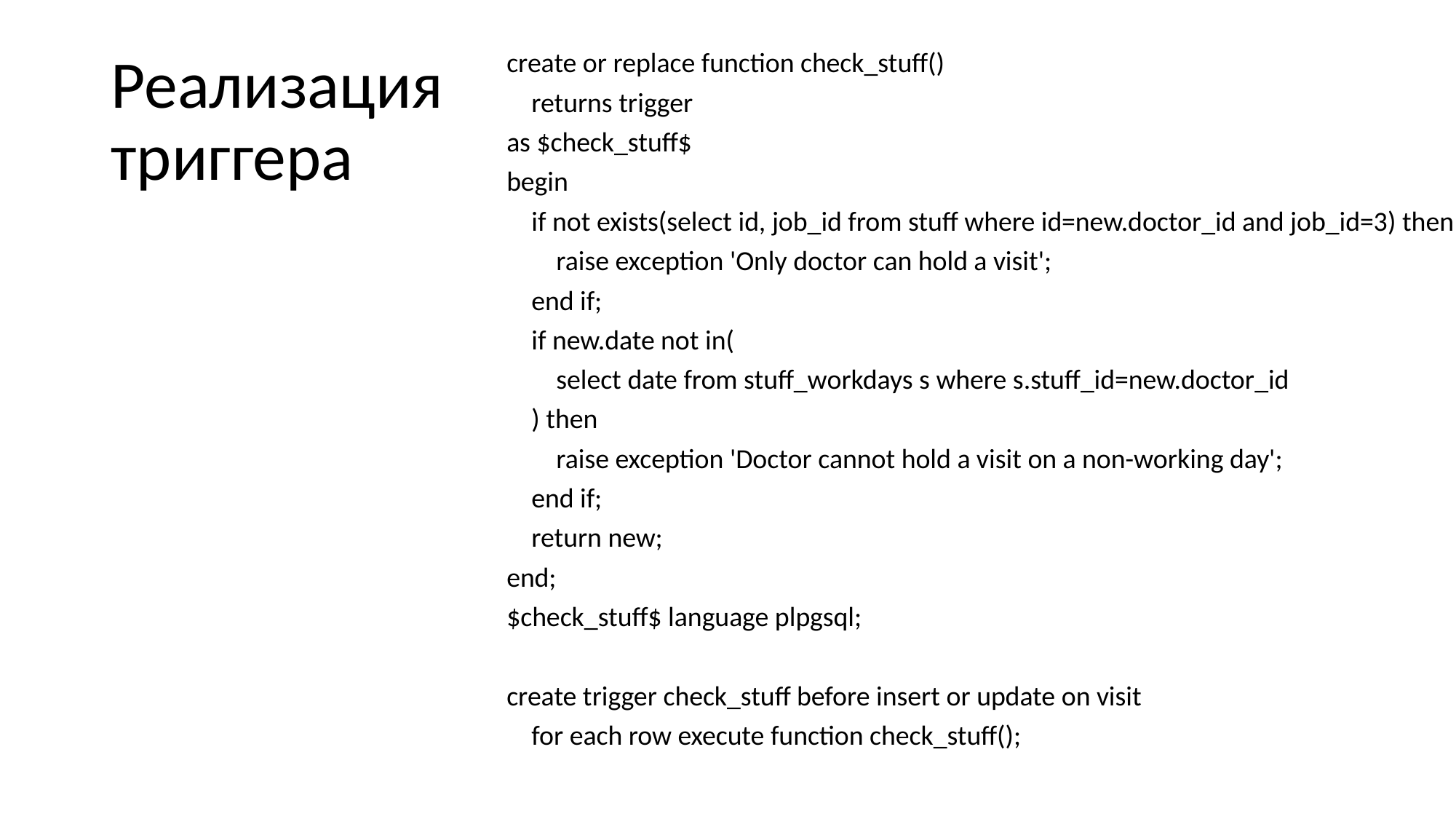

# Реализация триггера
create or replace function check_stuff()
    returns trigger
as $check_stuff$
begin
    if not exists(select id, job_id from stuff where id=new.doctor_id and job_id=3) then
        raise exception 'Only doctor can hold a visit';
    end if;
    if new.date not in(
        select date from stuff_workdays s where s.stuff_id=new.doctor_id
    ) then
        raise exception 'Doctor cannot hold a visit on a non-working day';
    end if;
    return new;
end;
$check_stuff$ language plpgsql;

create trigger check_stuff before insert or update on visit
    for each row execute function check_stuff();